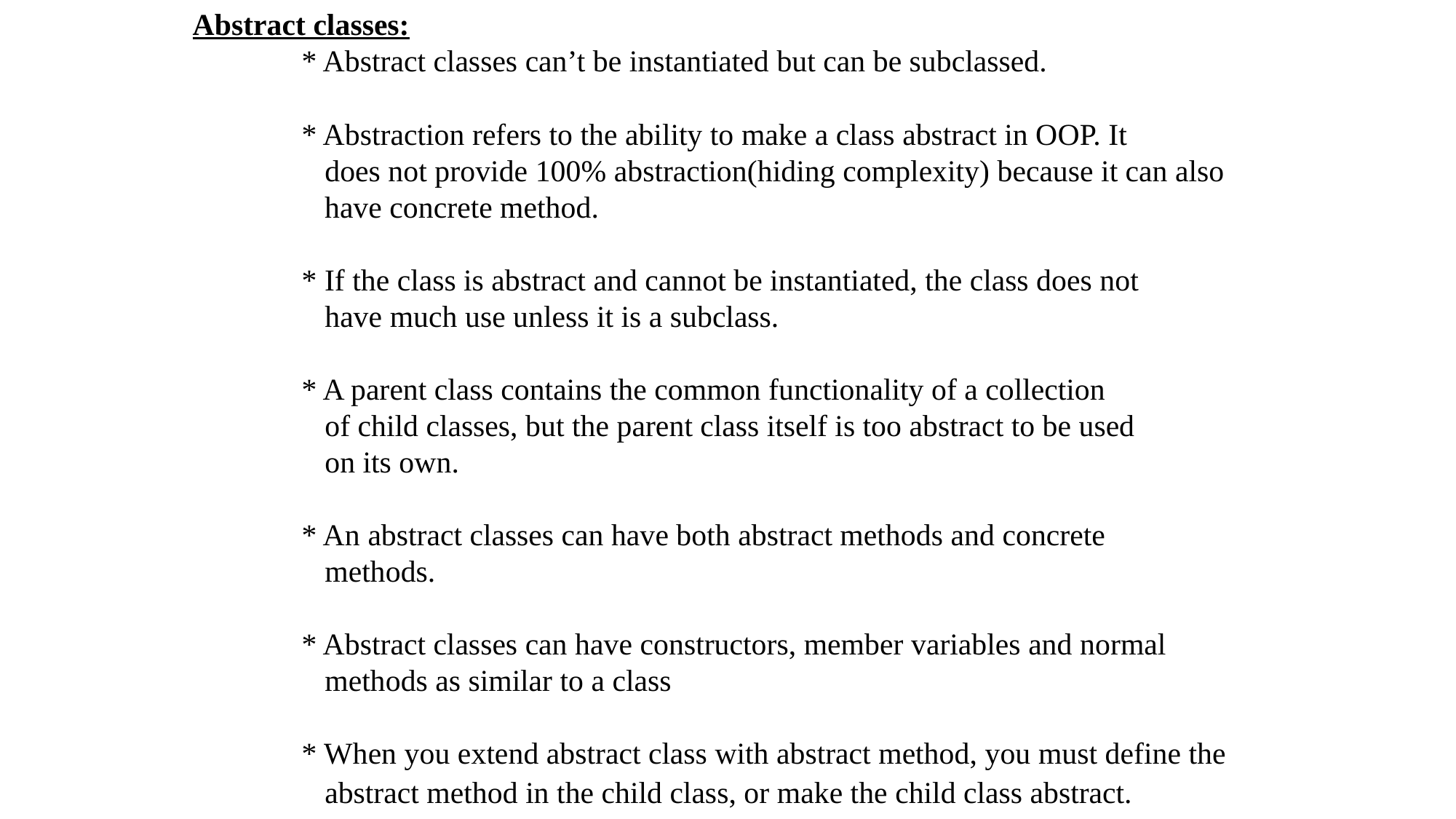

Abstract classes:
	* Abstract classes can’t be instantiated but can be subclassed.

	* Abstraction refers to the ability to make a class abstract in OOP. It
	   does not provide 100% abstraction(hiding complexity) because it can also 	   have concrete method.

	* If the class is abstract and cannot be instantiated, the class does not
	   have much use unless it is a subclass.

	* A parent class contains the common functionality of a collection
	   of child classes, but the parent class itself is too abstract to be used
	   on its own.

	* An abstract classes can have both abstract methods and concrete
	   methods.

	* Abstract classes can have constructors, member variables and normal
	   methods as similar to a class

	* When you extend abstract class with abstract method, you must define the
	   abstract method in the child class, or make the child class abstract.